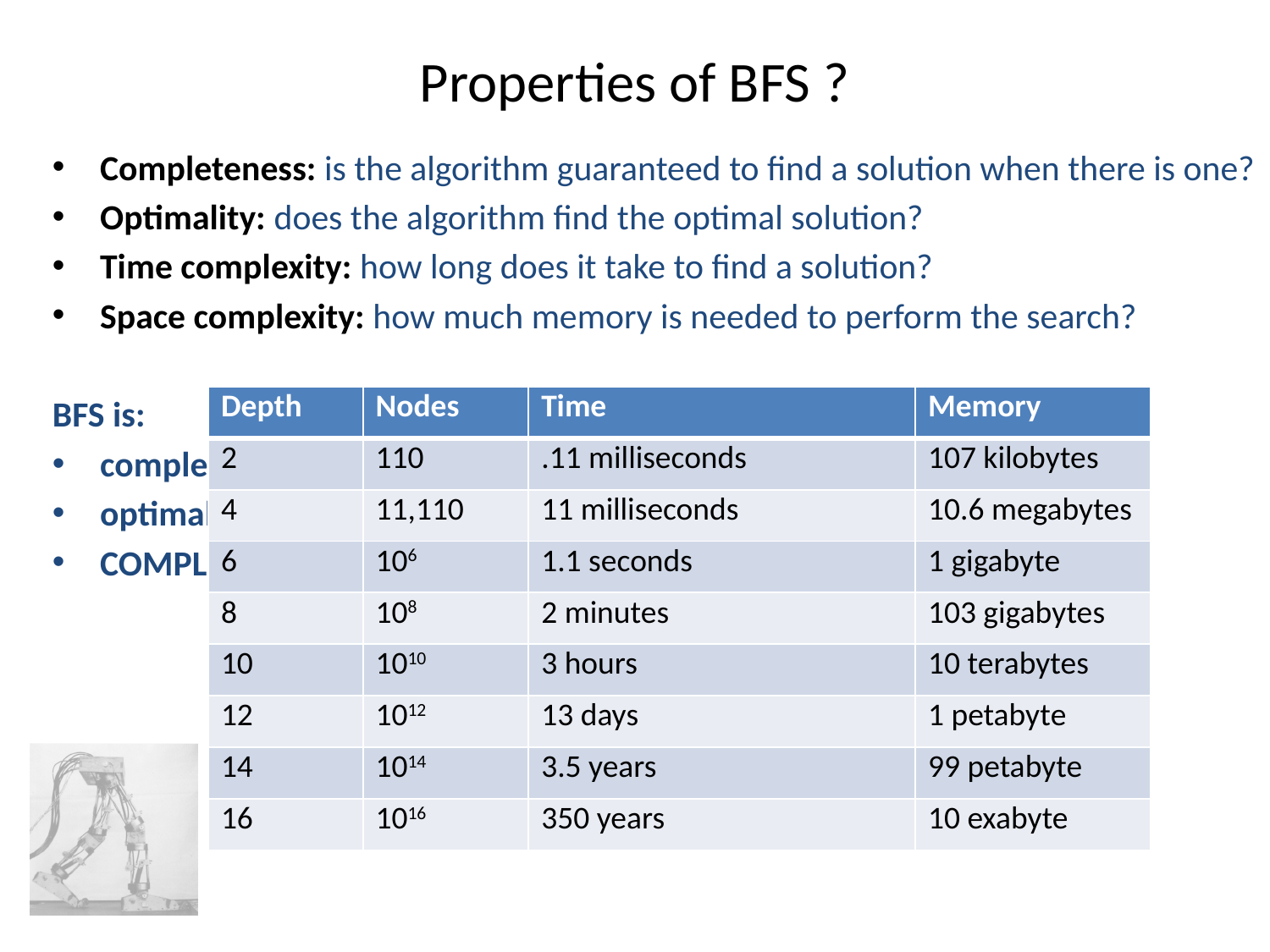

# Properties of BFS ?
Completeness: is the algorithm guaranteed to find a solution when there is one?
Optimality: does the algorithm find the optimal solution?
Time complexity: how long does it take to find a solution?
Space complexity: how much memory is needed to perform the search?

BFS is:
complete
optimal IF all actions have the same cost
COMPLEX

| Depth | Nodes | Time | Memory |
| --- | --- | --- | --- |
| 2 | 110 | .11 milliseconds | 107 kilobytes |
| 4 | 11,110 | 11 milliseconds | 10.6 megabytes |
| 6 | 106 | 1.1 seconds | 1 gigabyte |
| 8 | 108 | 2 minutes | 103 gigabytes |
| 10 | 1010 | 3 hours | 10 terabytes |
| 12 | 1012 | 13 days | 1 petabyte |
| 14 | 1014 | 3.5 years | 99 petabyte |
| 16 | 1016 | 350 years | 10 exabyte |